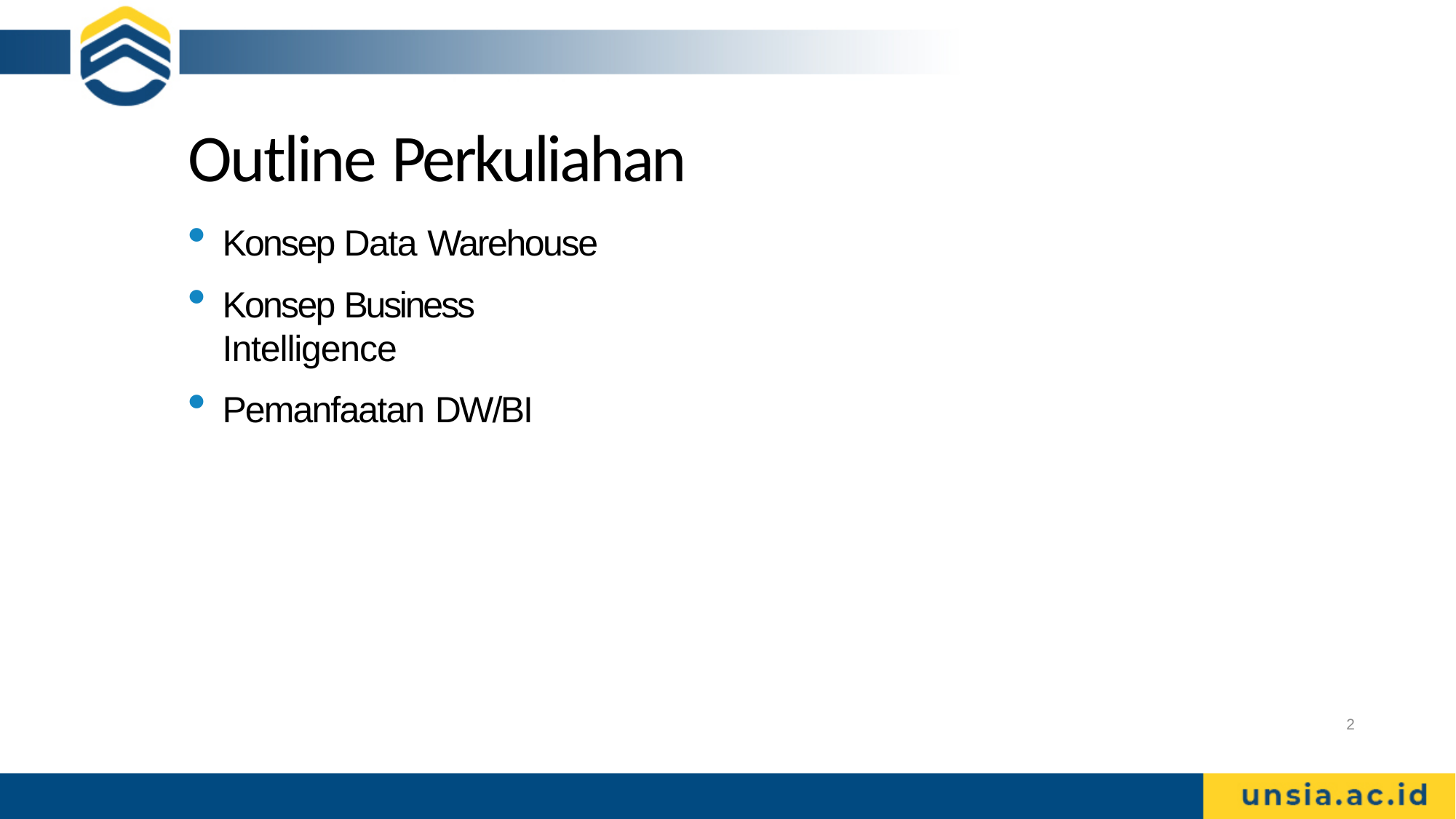

# Outline Perkuliahan
Konsep Data Warehouse
Konsep Business Intelligence
Pemanfaatan DW/BI
2